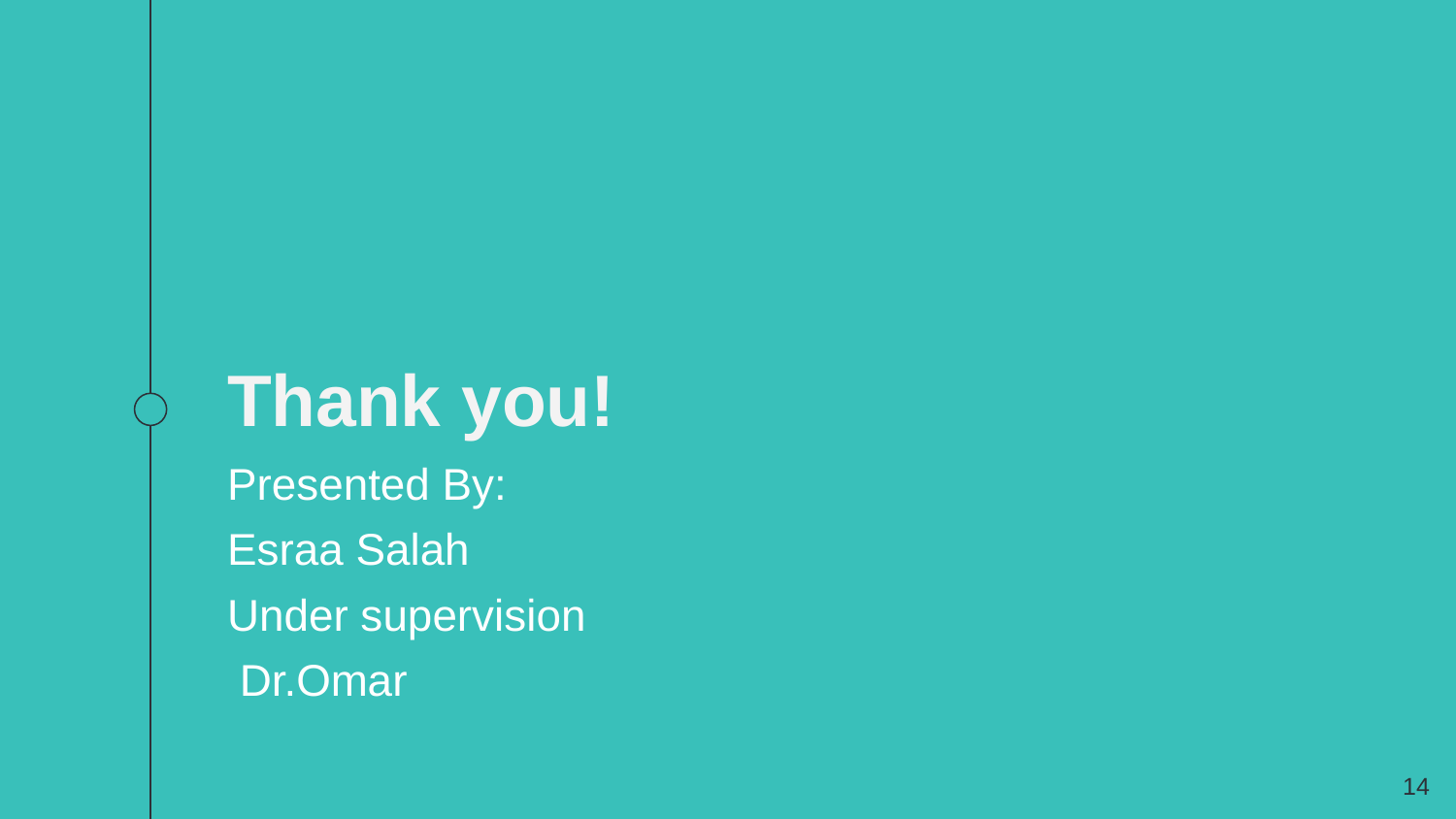

Thank you!
Presented By:
Esraa Salah
Under supervision
 Dr.Omar
14